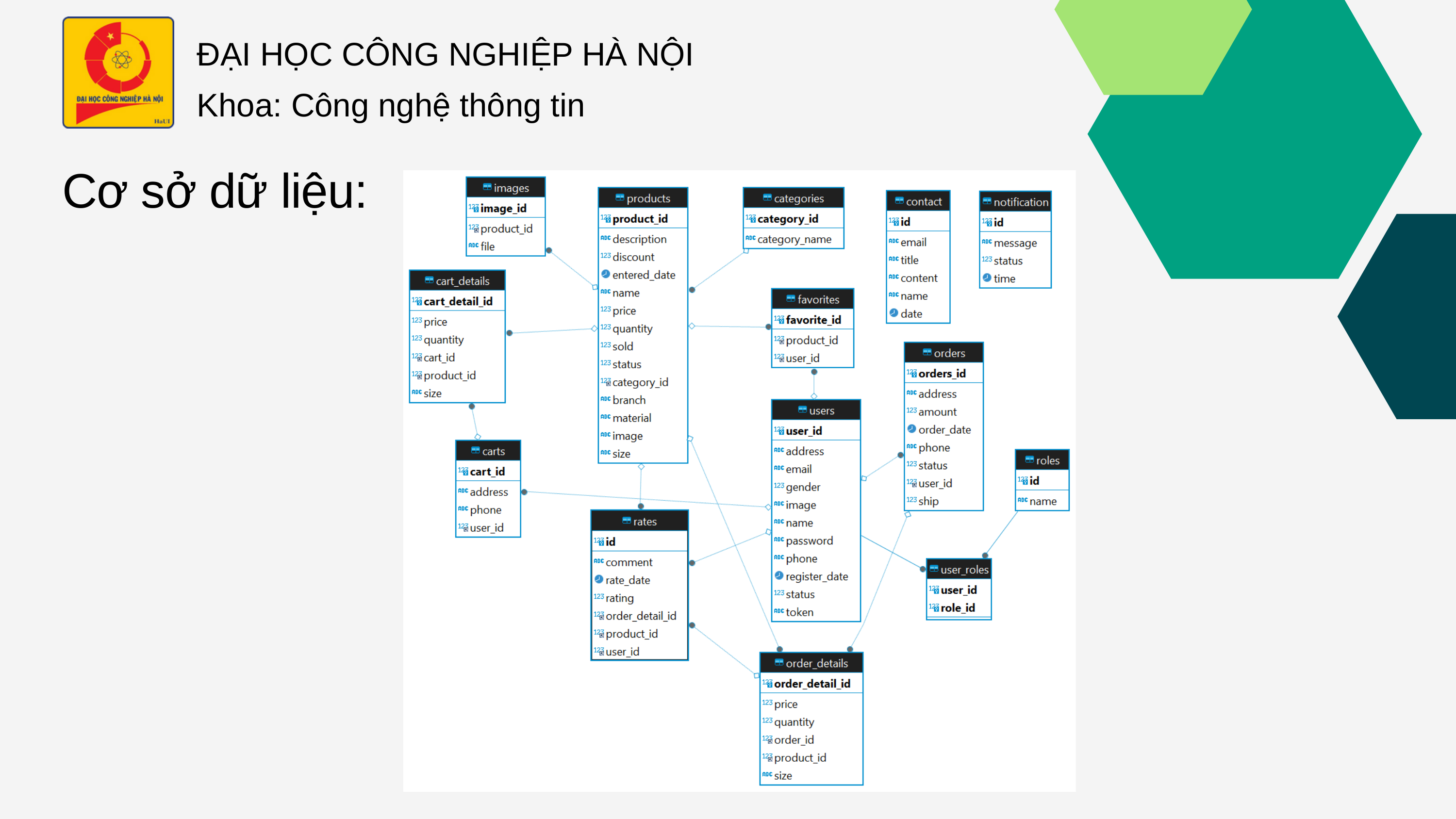

ĐẠI HỌC CÔNG NGHIỆP HÀ NỘI

Khoa: Công nghệ thông tin
Cơ sở dữ liệu: